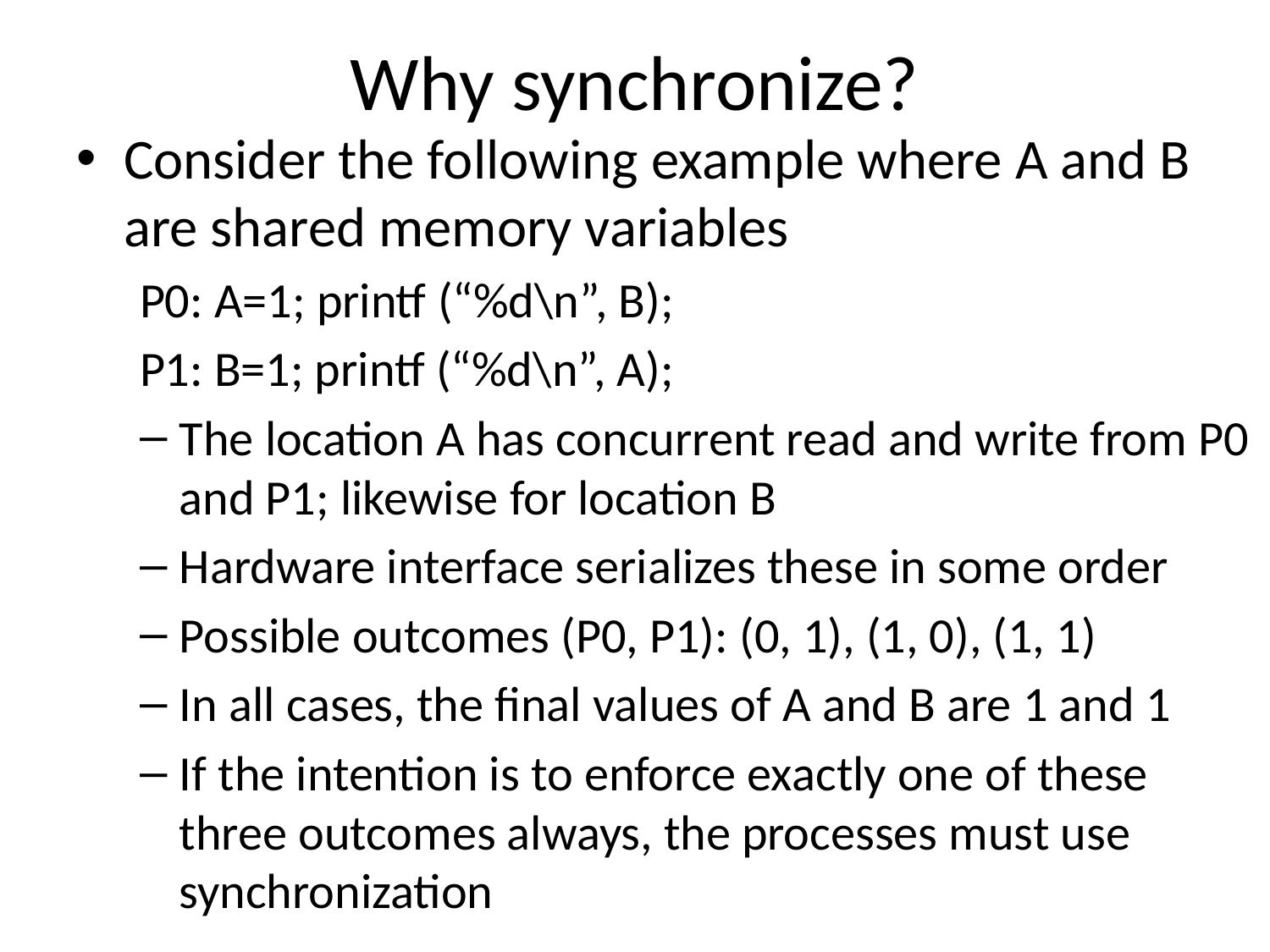

# Why synchronize?
Consider the following example where A and B are shared memory variables
P0: A=1; printf (“%d\n”, B);
P1: B=1; printf (“%d\n”, A);
The location A has concurrent read and write from P0 and P1; likewise for location B
Hardware interface serializes these in some order
Possible outcomes (P0, P1): (0, 1), (1, 0), (1, 1)
In all cases, the final values of A and B are 1 and 1
If the intention is to enforce exactly one of these three outcomes always, the processes must use synchronization